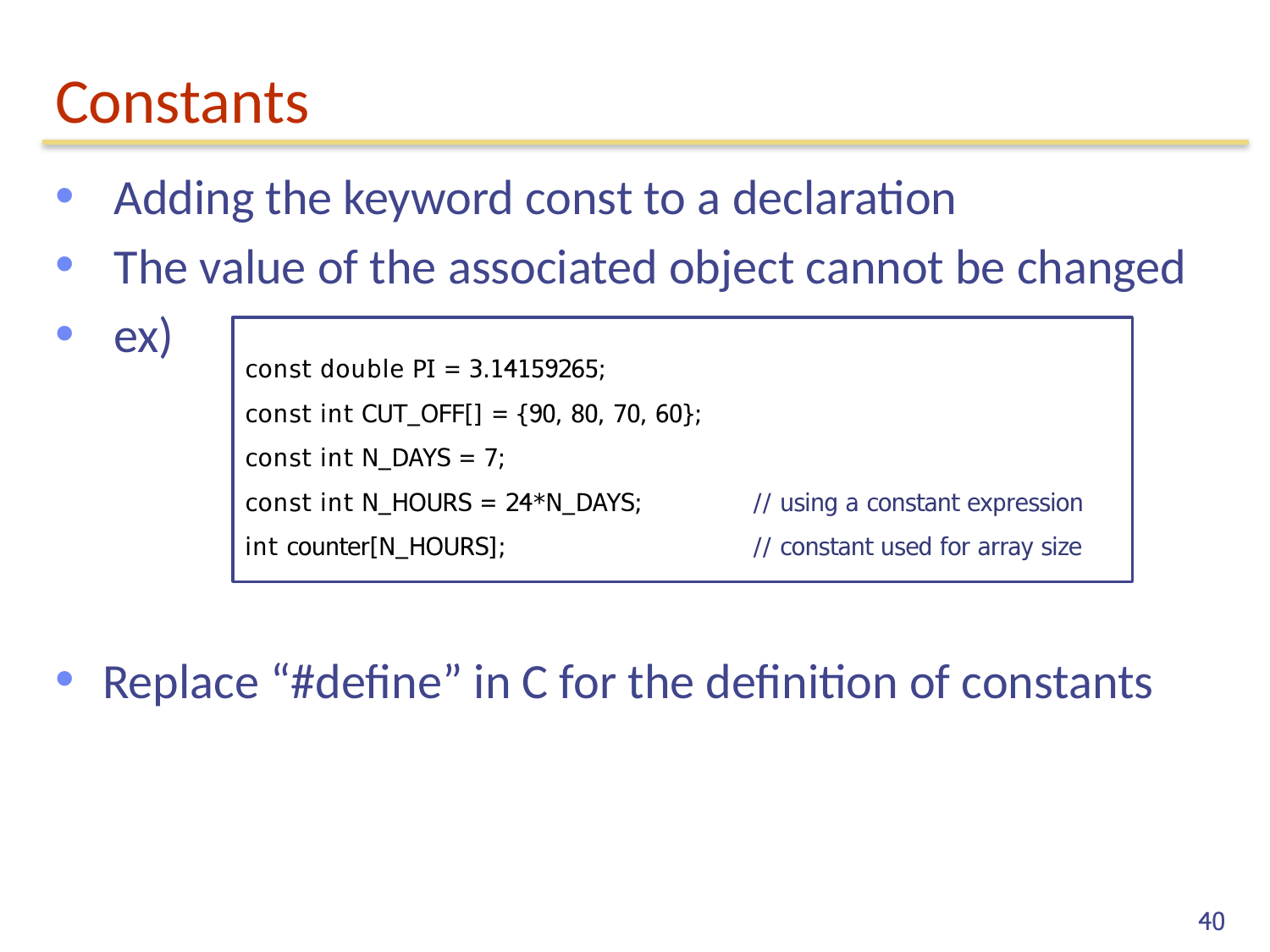

# Constants
 Adding the keyword const to a declaration
 The value of the associated object cannot be changed
 ex)

Replace “#define” in C for the definition of constants
const double PI = 3.14159265;
const int CUT_OFF[] = {90, 80, 70, 60};
const int N_DAYS = 7;
const int N_HOURS = 24*N_DAYS;	// using a constant expression
int counter[N_HOURS];		// constant used for array size
40